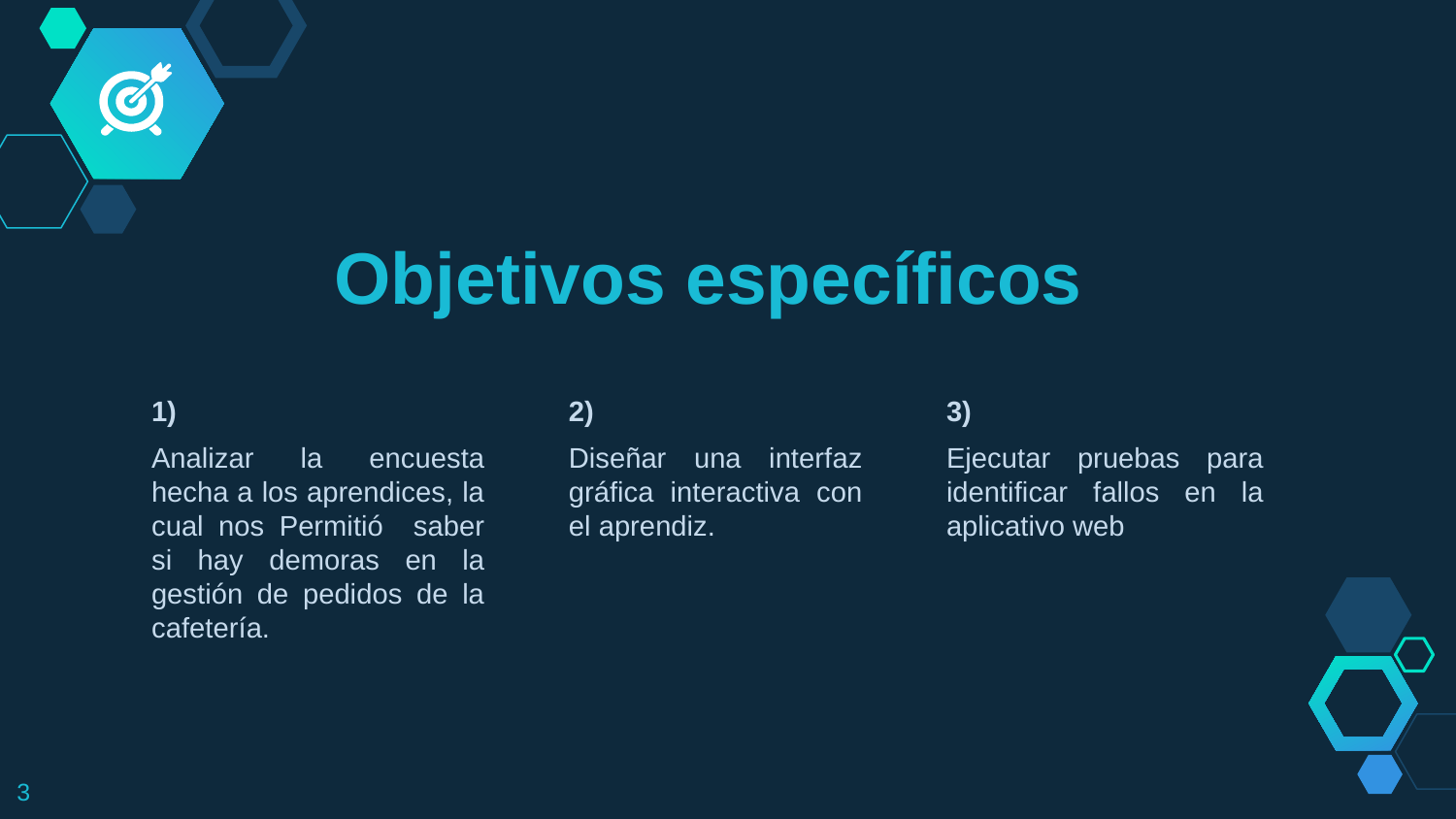

Objetivos específicos
1)
Analizar la encuesta hecha a los aprendices, la cual nos Permitió  saber si hay demoras en la gestión de pedidos de la cafetería.
2)
Diseñar una interfaz gráfica interactiva con el aprendiz.
3)
Ejecutar pruebas para identificar fallos en la aplicativo web

3